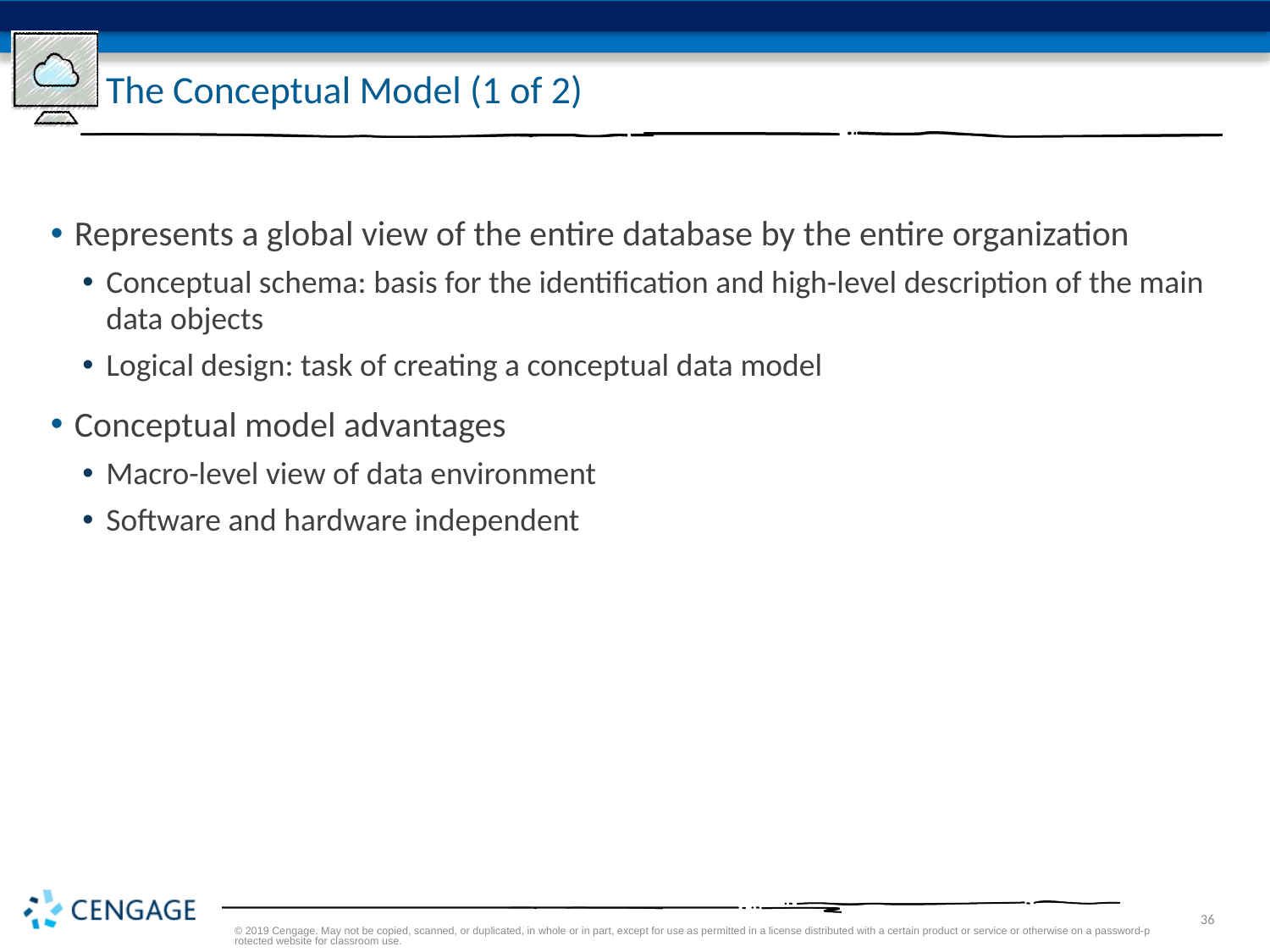

# The Conceptual Model (1 of 2)
Represents a global view of the entire database by the entire organization
Conceptual schema: basis for the identification and high-level description of the main data objects
Logical design: task of creating a conceptual data model
Conceptual model advantages
Macro-level view of data environment
Software and hardware independent
© 2019 Cengage. May not be copied, scanned, or duplicated, in whole or in part, except for use as permitted in a license distributed with a certain product or service or otherwise on a password-protected website for classroom use.